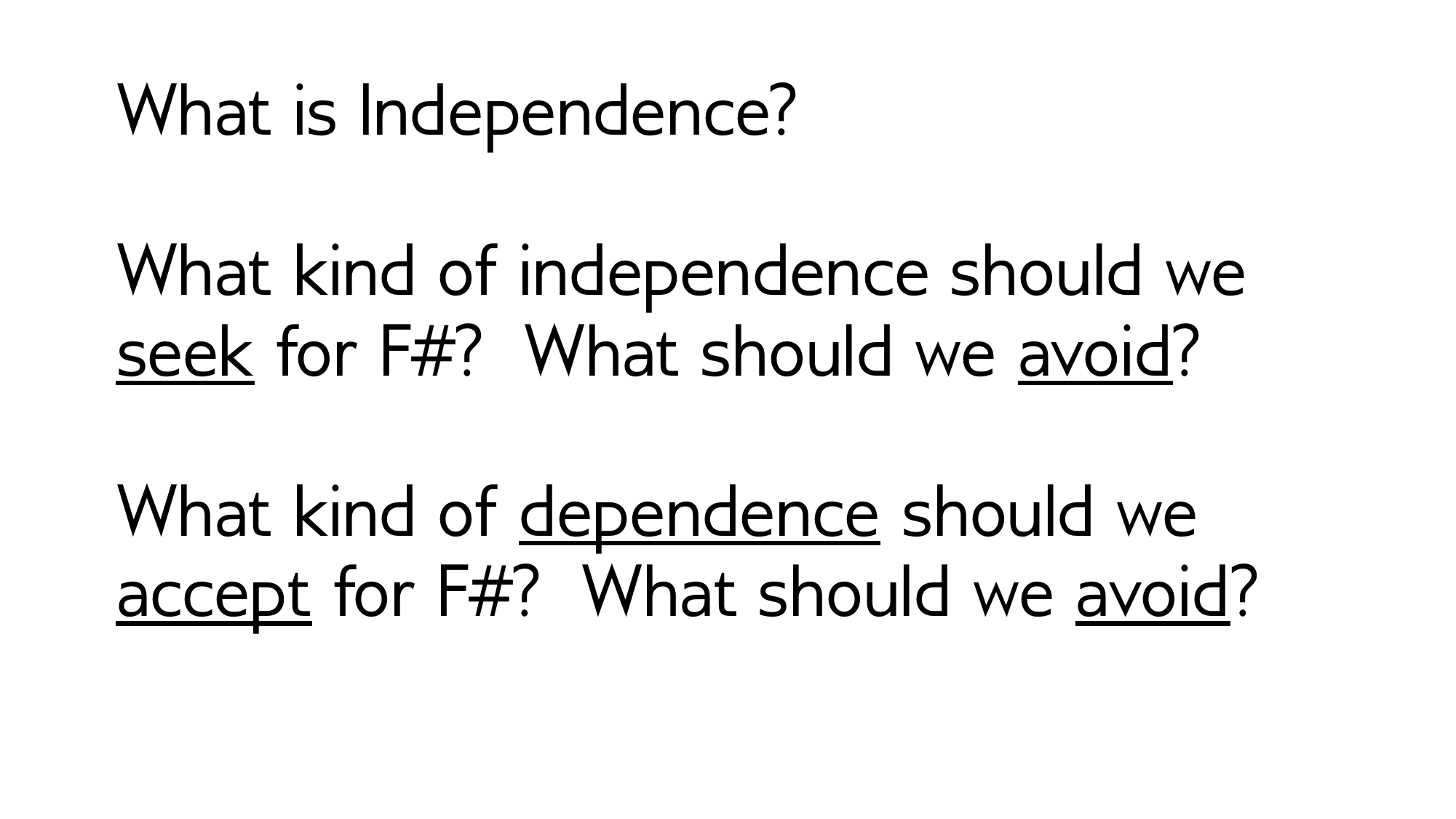

# What is Independence? What kind of independence should we seek for F#?  What should we avoid? What kind of dependence should we accept for F#?  What should we avoid?